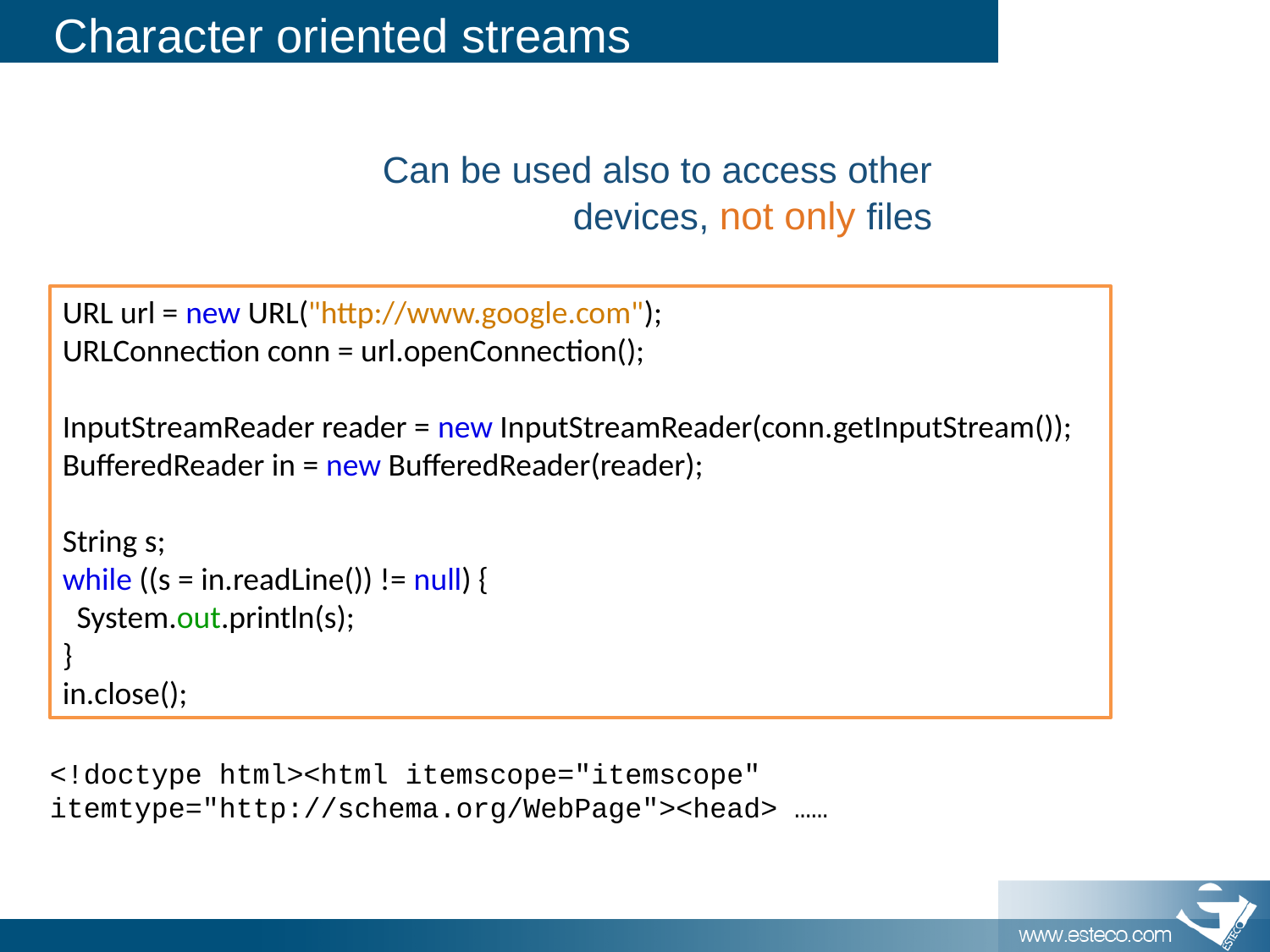

# Character oriented streams
Can be used also to access other devices, not only files
URL url = new URL("http://www.google.com");
URLConnection conn = url.openConnection();
InputStreamReader reader = new InputStreamReader(conn.getInputStream());
BufferedReader in = new BufferedReader(reader);

String s;
while ((s = in.readLine()) != null) {
  System.out.println(s);
}
in.close();
<!doctype html><html itemscope="itemscope" itemtype="http://schema.org/WebPage"><head> ……